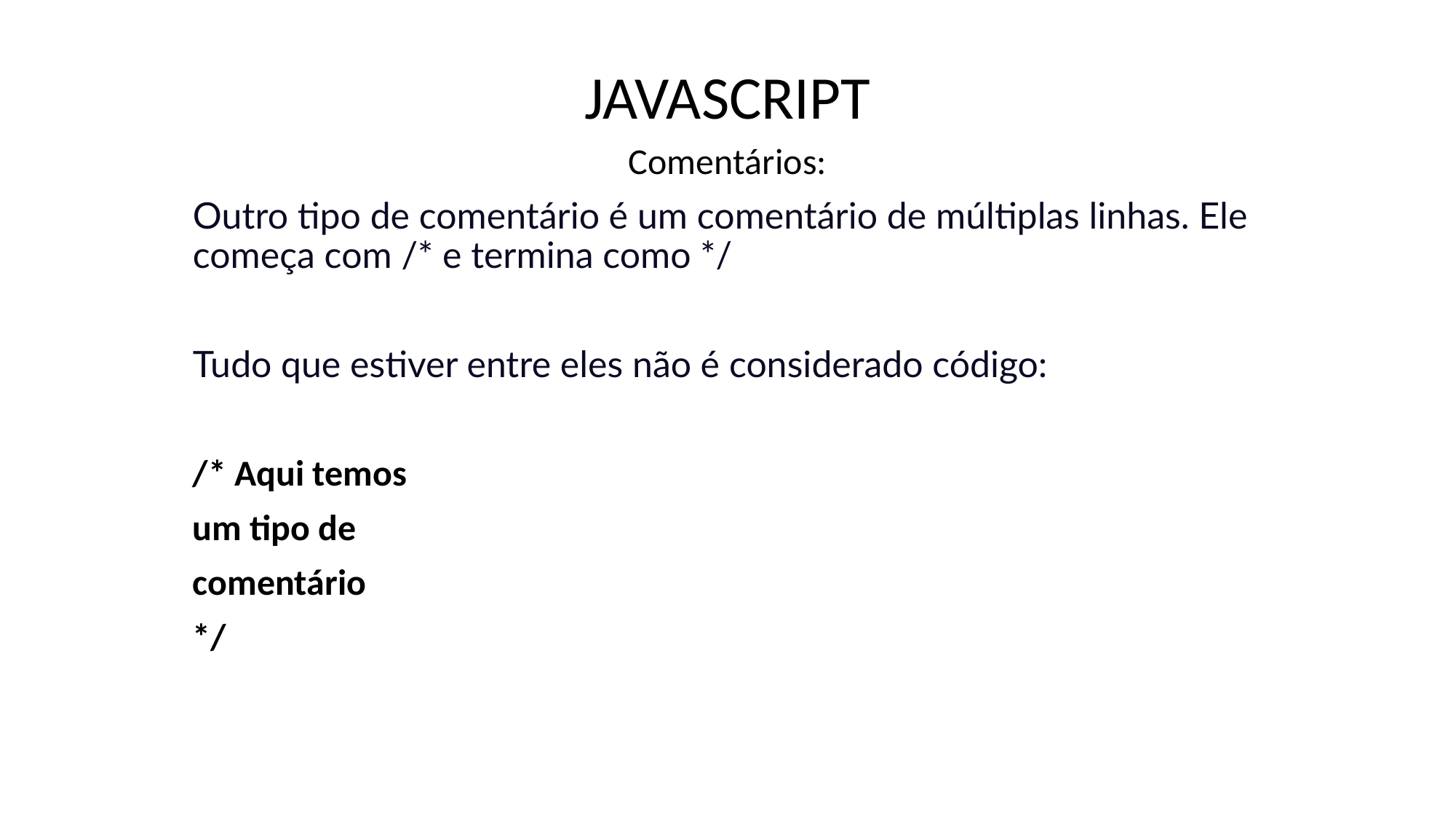

# JAVASCRIPT
Comentários:
Outro tipo de comentário é um comentário de múltiplas linhas. Ele começa com /* e termina como */

Tudo que estiver entre eles não é considerado código:

/* Aqui temos
um tipo de
comentário
*/